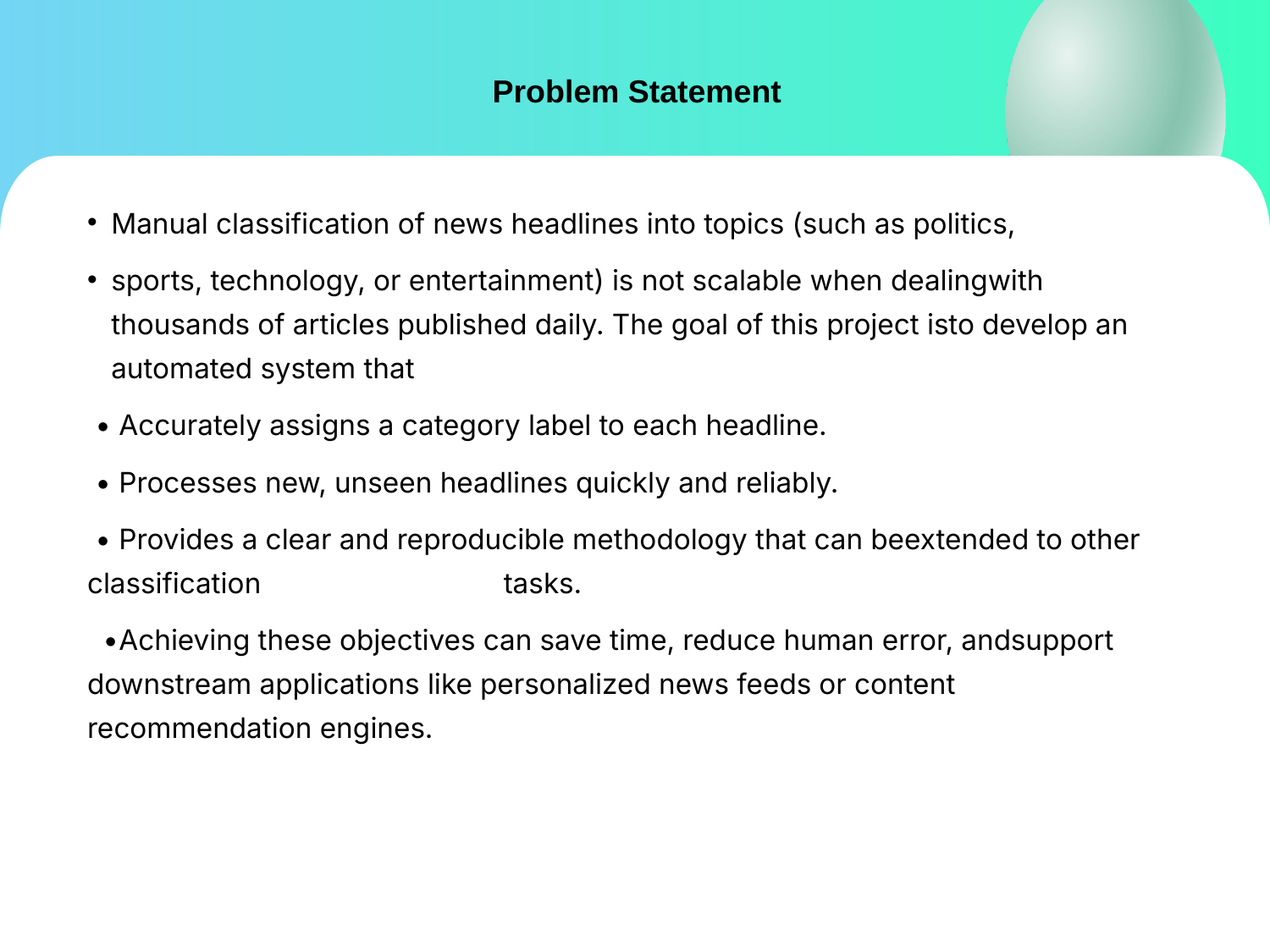

# Problem Statement
Manual classification of news headlines into topics (such as politics,
sports, technology, or entertainment) is not scalable when dealingwith thousands of articles published daily. The goal of this project isto develop an automated system that
 • Accurately assigns a category label to each headline.
 • Processes new, unseen headlines quickly and reliably.
 • Provides a clear and reproducible methodology that can beextended to other classification                               tasks.
  •Achieving these objectives can save time, reduce human error, andsupport downstream applications like personalized news feeds or content recommendation engines.